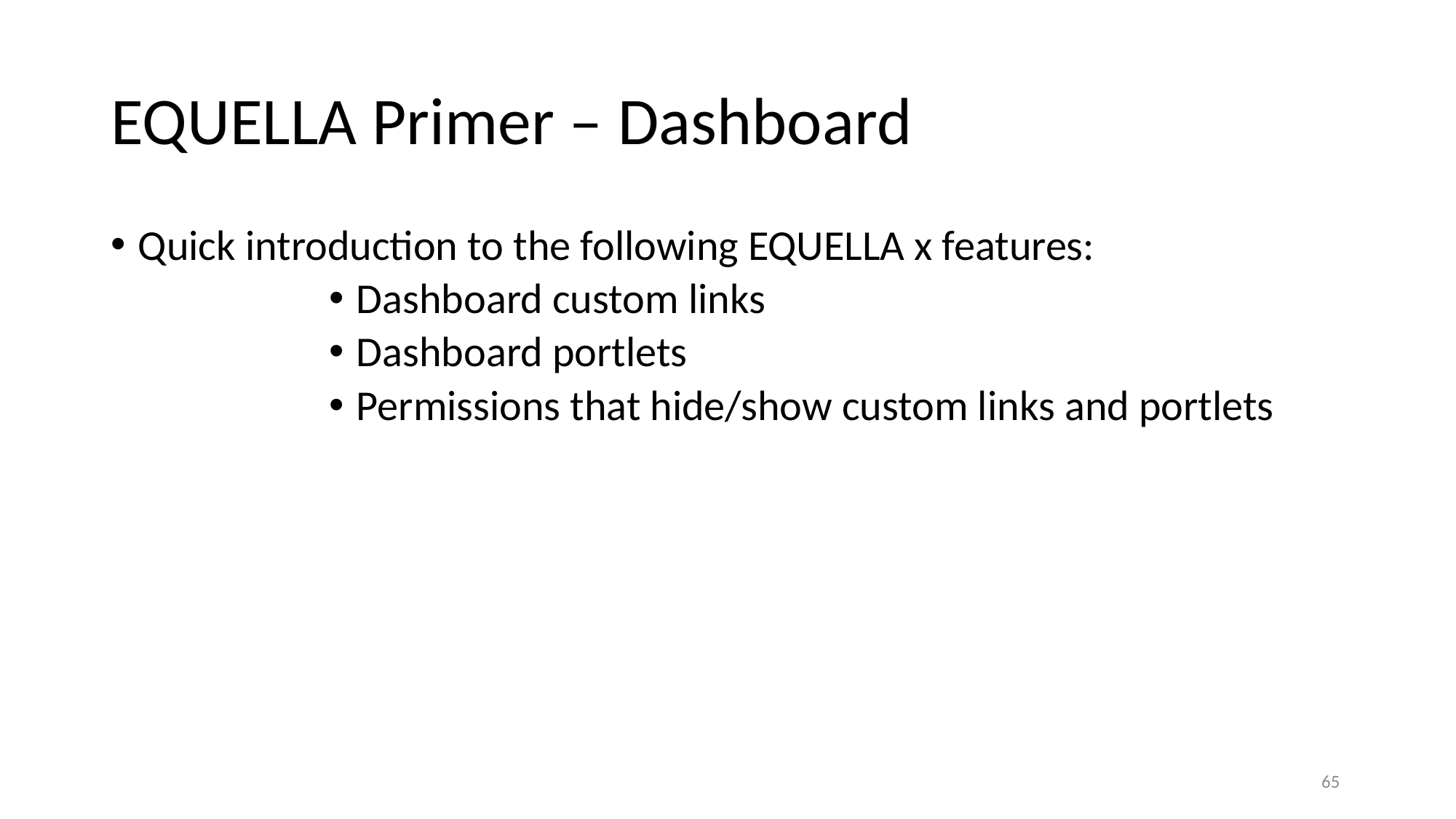

# EQUELLA Primer – Dashboard
Quick introduction to the following EQUELLA x features:
Dashboard custom links
Dashboard portlets
Permissions that hide/show custom links and portlets

65